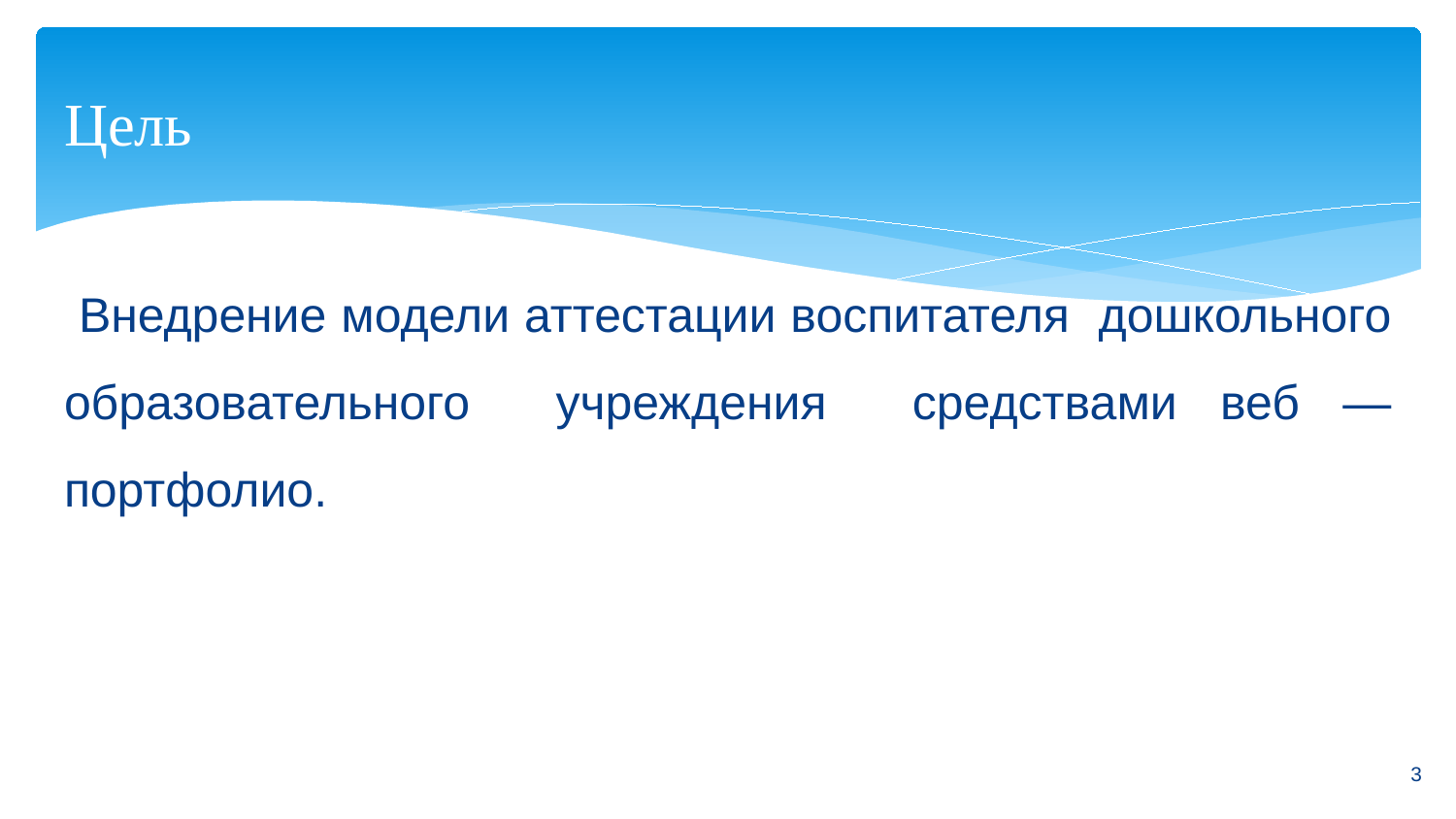

# Цель
 Внедрение модели аттестации воспитателя  дошкольного образовательного  учреждения  средствами веб — портфолио.
3